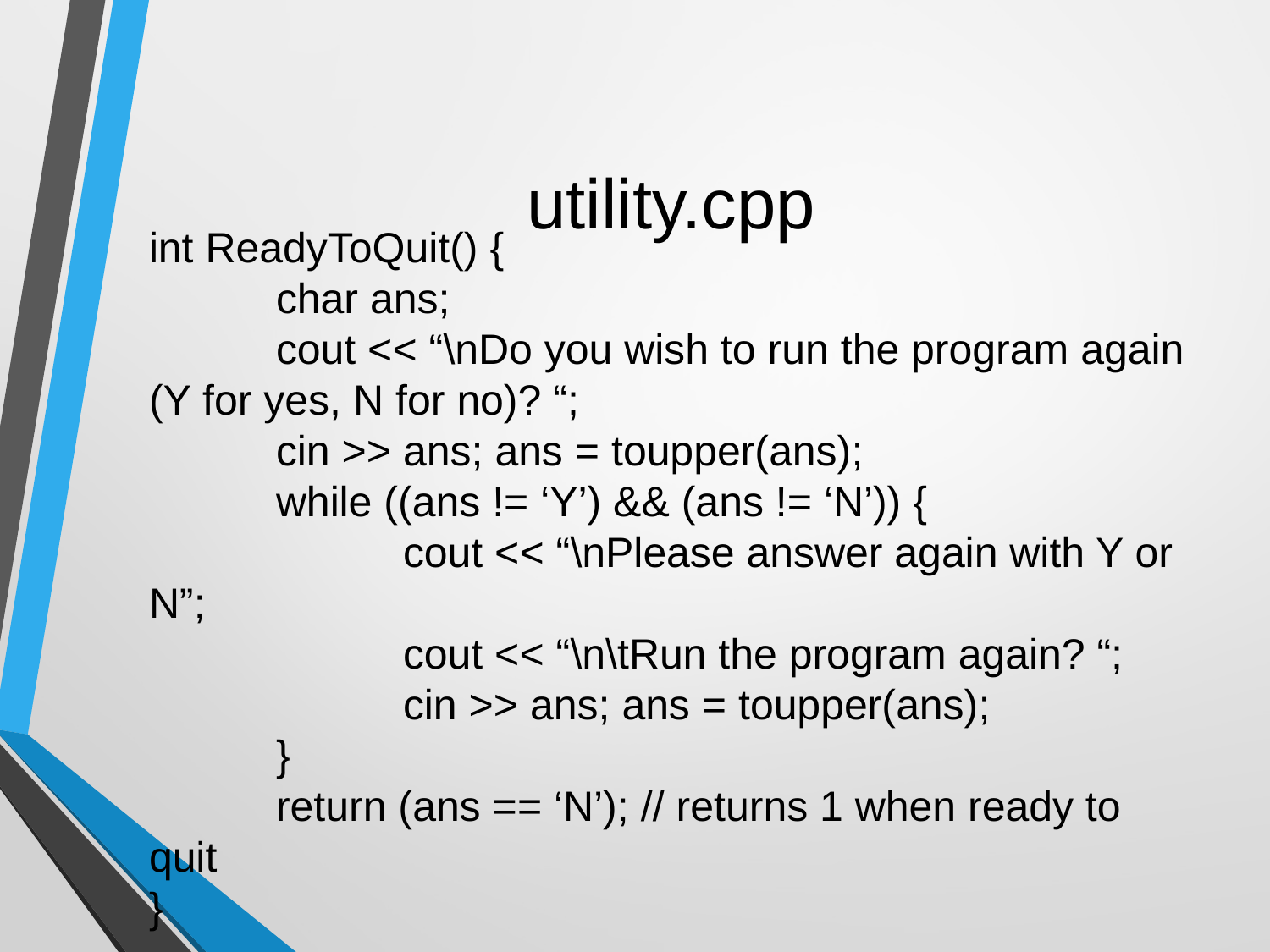

# utility.cpp
int ReadyToQuit() {
	char ans;
	cout << “\nDo you wish to run the program again (Y for yes, N for no)? “;
	cin >> ans; ans = toupper(ans);
	while ((ans != ‘Y’) && (ans != ‘N’)) {
		cout << “\nPlease answer again with Y or N”;
		cout << “\n\tRun the program again? “;
		cin >> ans; ans = toupper(ans);
	}
	return (ans == ‘N’); // returns 1 when ready to quit
}